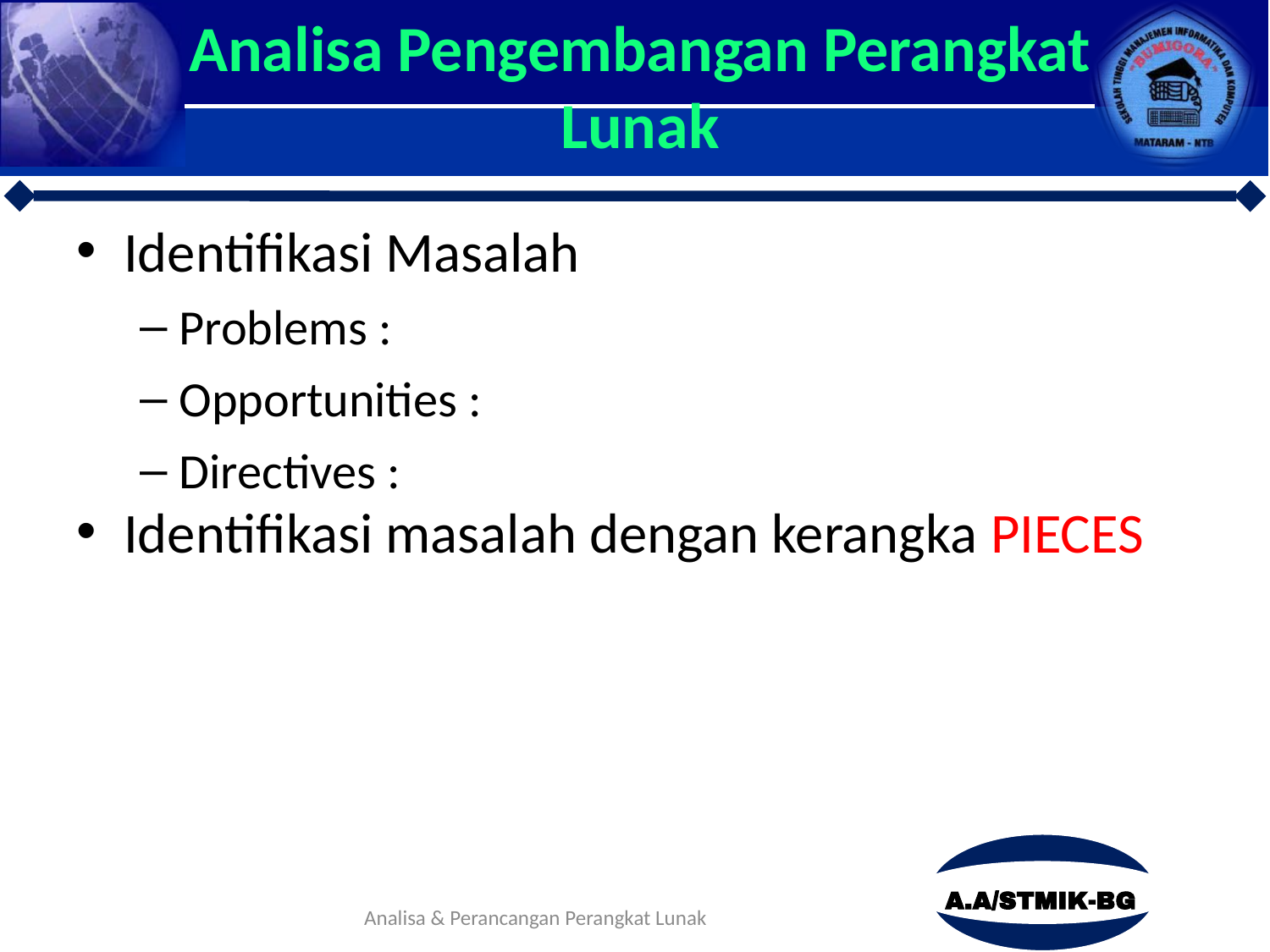

# Analisa Pengembangan Perangkat Lunak
Identifikasi Masalah
Problems :
Opportunities :
Directives :
Identifikasi masalah dengan kerangka PIECES

Analisa & Perancangan Perangkat Lunak